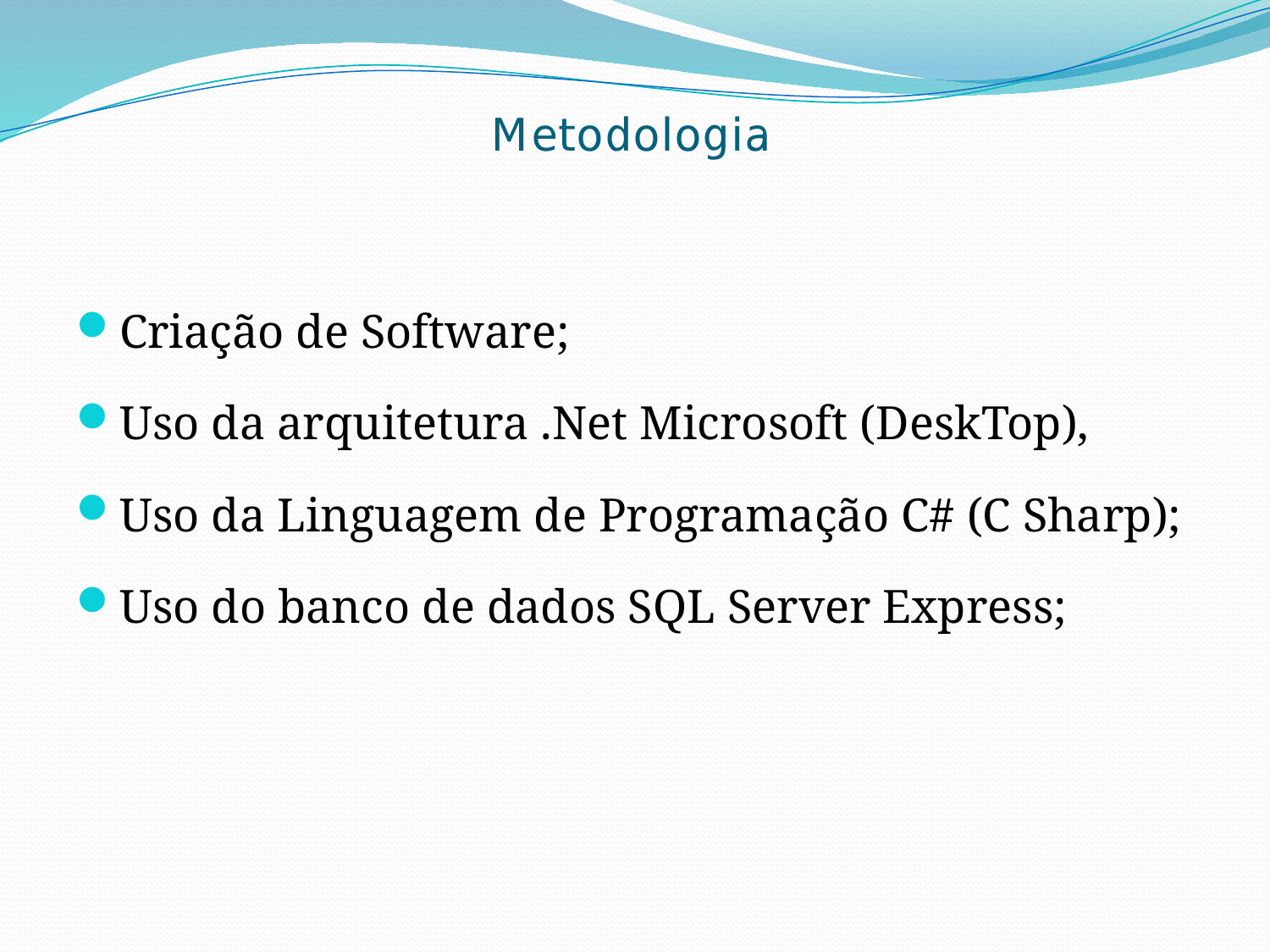

# Metodologia
Criação de Software;
Uso da arquitetura .Net Microsoft (DeskTop),
Uso da Linguagem de Programação C# (C Sharp);
Uso do banco de dados SQL Server Express;